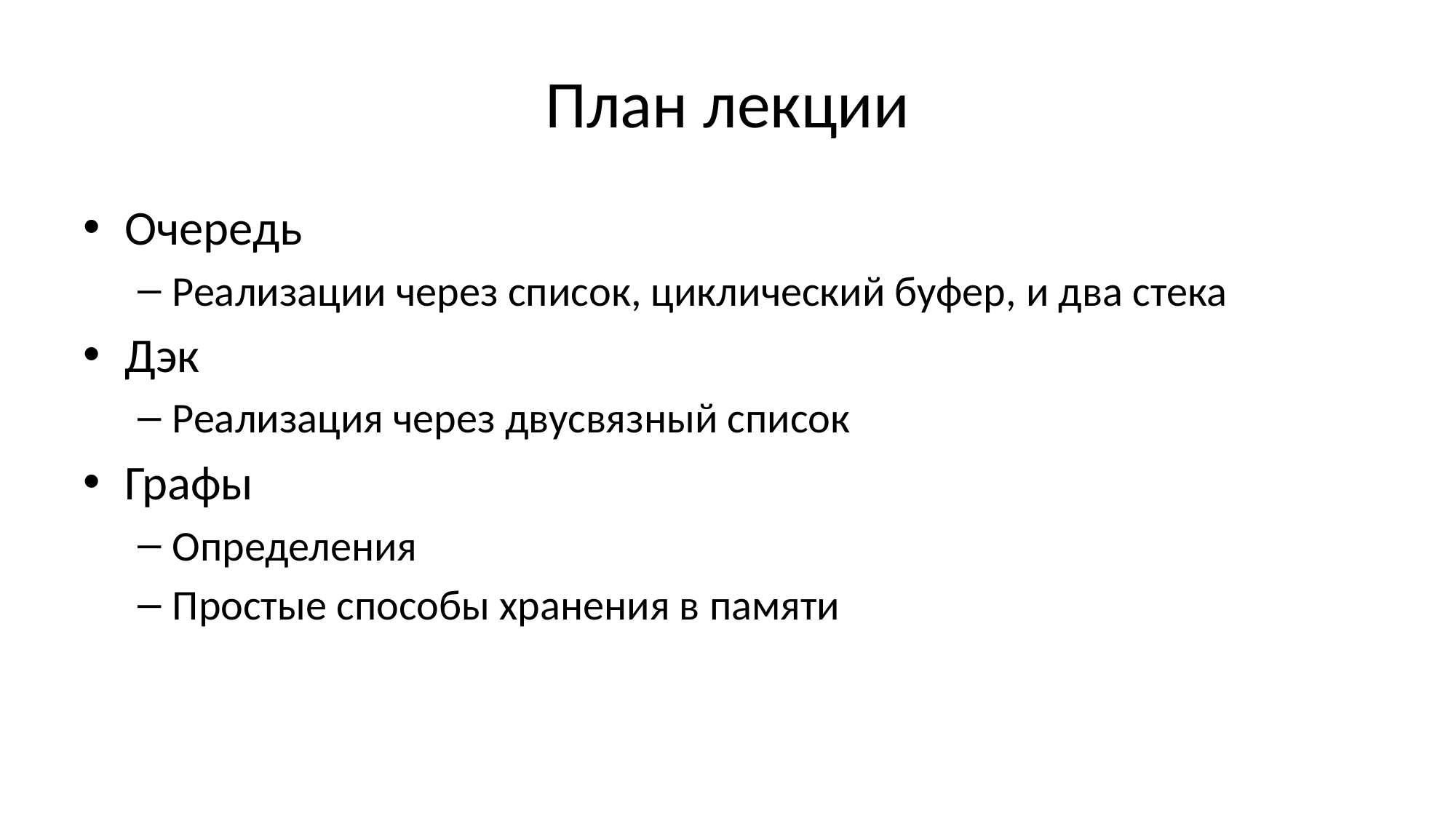

# План лекции
Очередь
Реализации через список, циклический буфер, и два стека
Дэк
Реализация через двусвязный список
Графы
Определения
Простые способы хранения в памяти